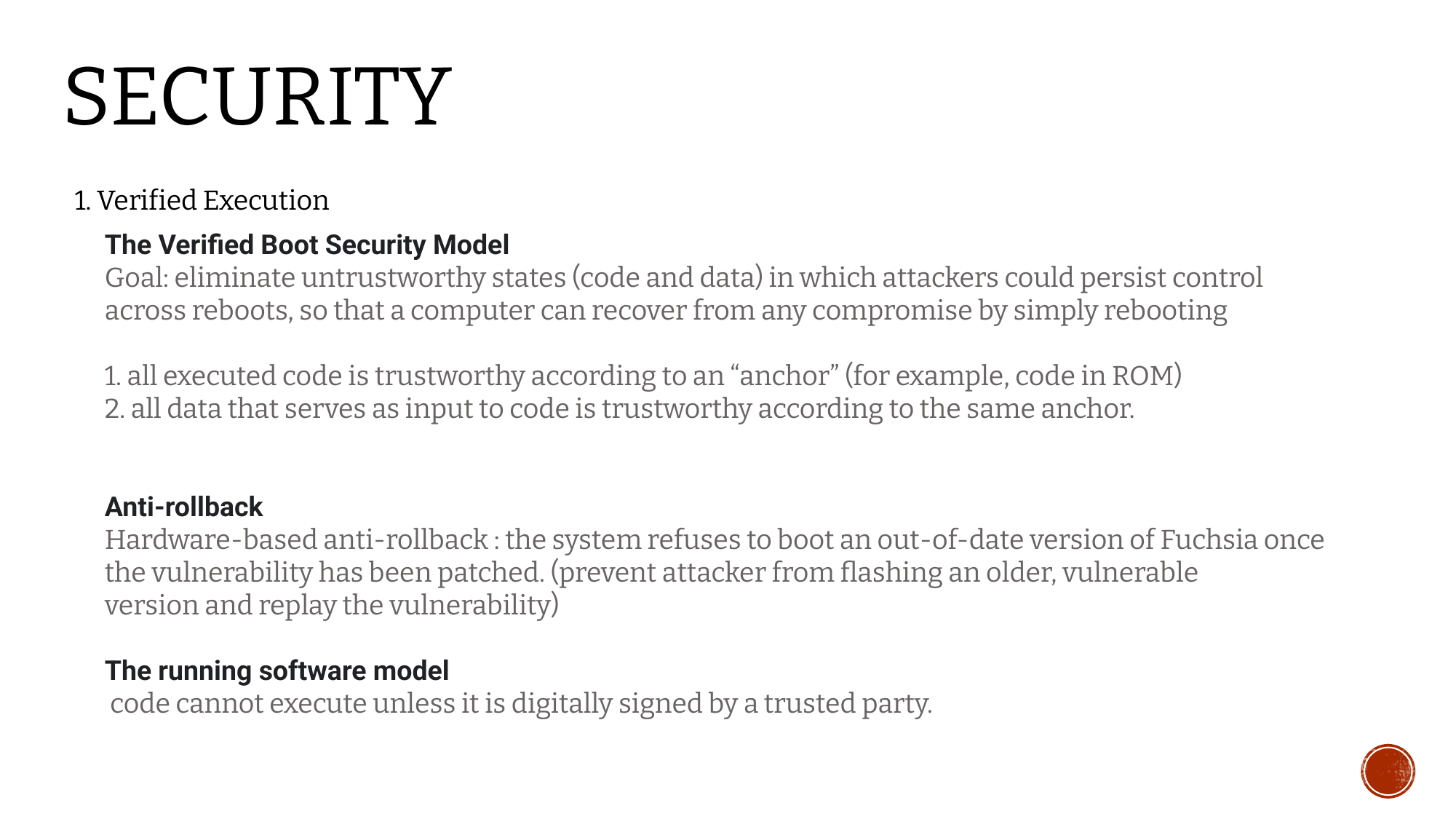

# security
1. Verified Execution
The Verified Boot Security Model
Goal: eliminate untrustworthy states (code and data) in which attackers could persist control across reboots, so that a computer can recover from any compromise by simply rebooting

1. all executed code is trustworthy according to an “anchor” (for example, code in ROM)
2. all data that serves as input to code is trustworthy according to the same anchor.

Anti-rollback
Hardware-based anti-rollback : the system refuses to boot an out-of-date version of Fuchsia once the vulnerability has been patched. (prevent attacker from flashing an older, vulnerable version and replay the vulnerability)

The running software model
 code cannot execute unless it is digitally signed by a trusted party.